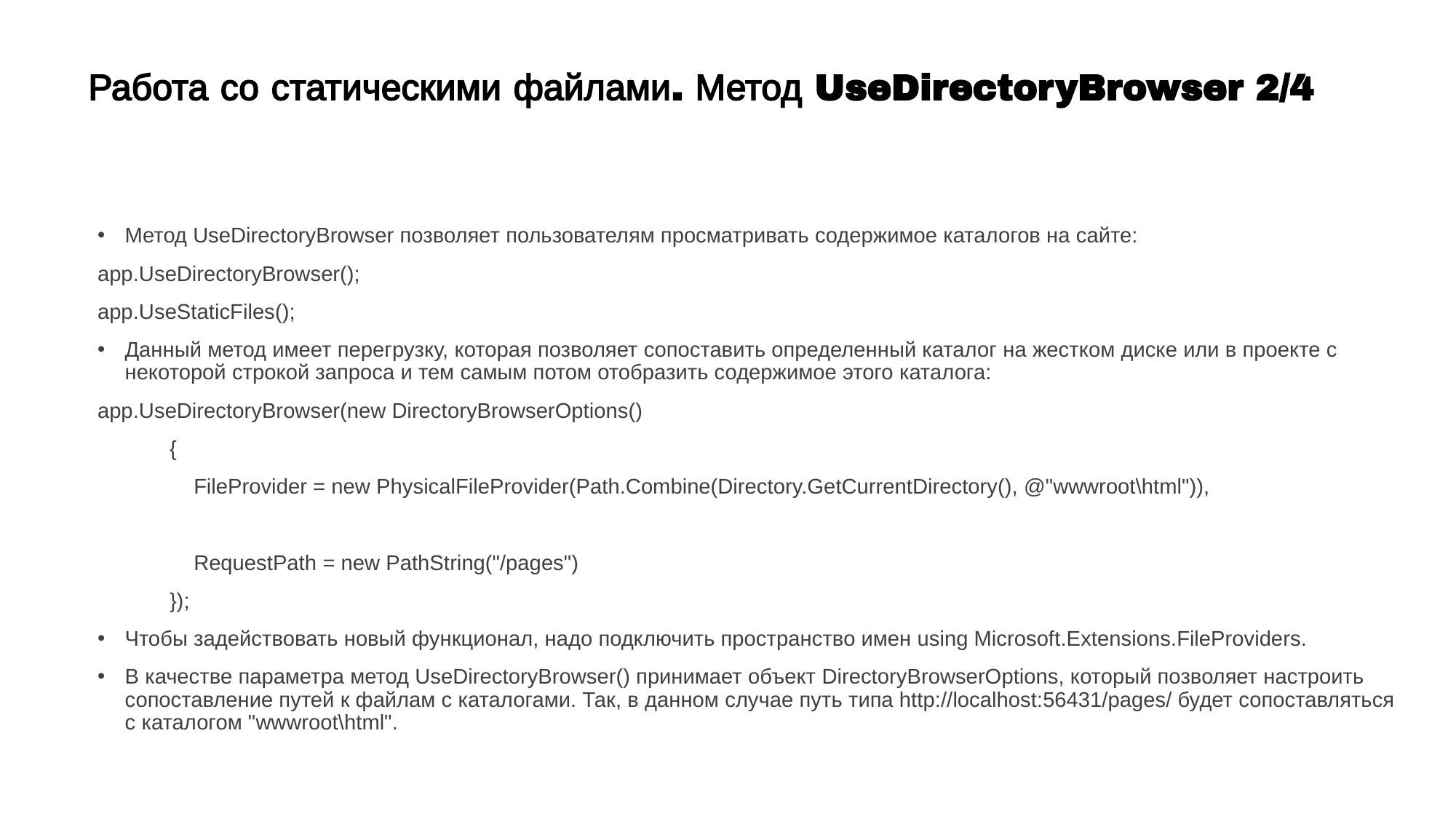

# Работа со статическими файлами. Метод UseDirectoryBrowser 2/4
Метод UseDirectoryBrowser позволяет пользователям просматривать содержимое каталогов на сайте:
app.UseDirectoryBrowser();
app.UseStaticFiles();
Данный метод имеет перегрузку, которая позволяет сопоставить определенный каталог на жестком диске или в проекте с некоторой строкой запроса и тем самым потом отобразить содержимое этого каталога:
app.UseDirectoryBrowser(new DirectoryBrowserOptions()
            {
                FileProvider = new PhysicalFileProvider(Path.Combine(Directory.GetCurrentDirectory(), @"wwwroot\html")),

                RequestPath = new PathString("/pages")
            });
Чтобы задействовать новый функционал, надо подключить пространство имен using Microsoft.Extensions.FileProviders.
В качестве параметра метод UseDirectoryBrowser() принимает объект DirectoryBrowserOptions, который позволяет настроить сопоставление путей к файлам с каталогами. Так, в данном случае путь типа http://localhost:56431/pages/ будет сопоставляться с каталогом "wwwroot\html".